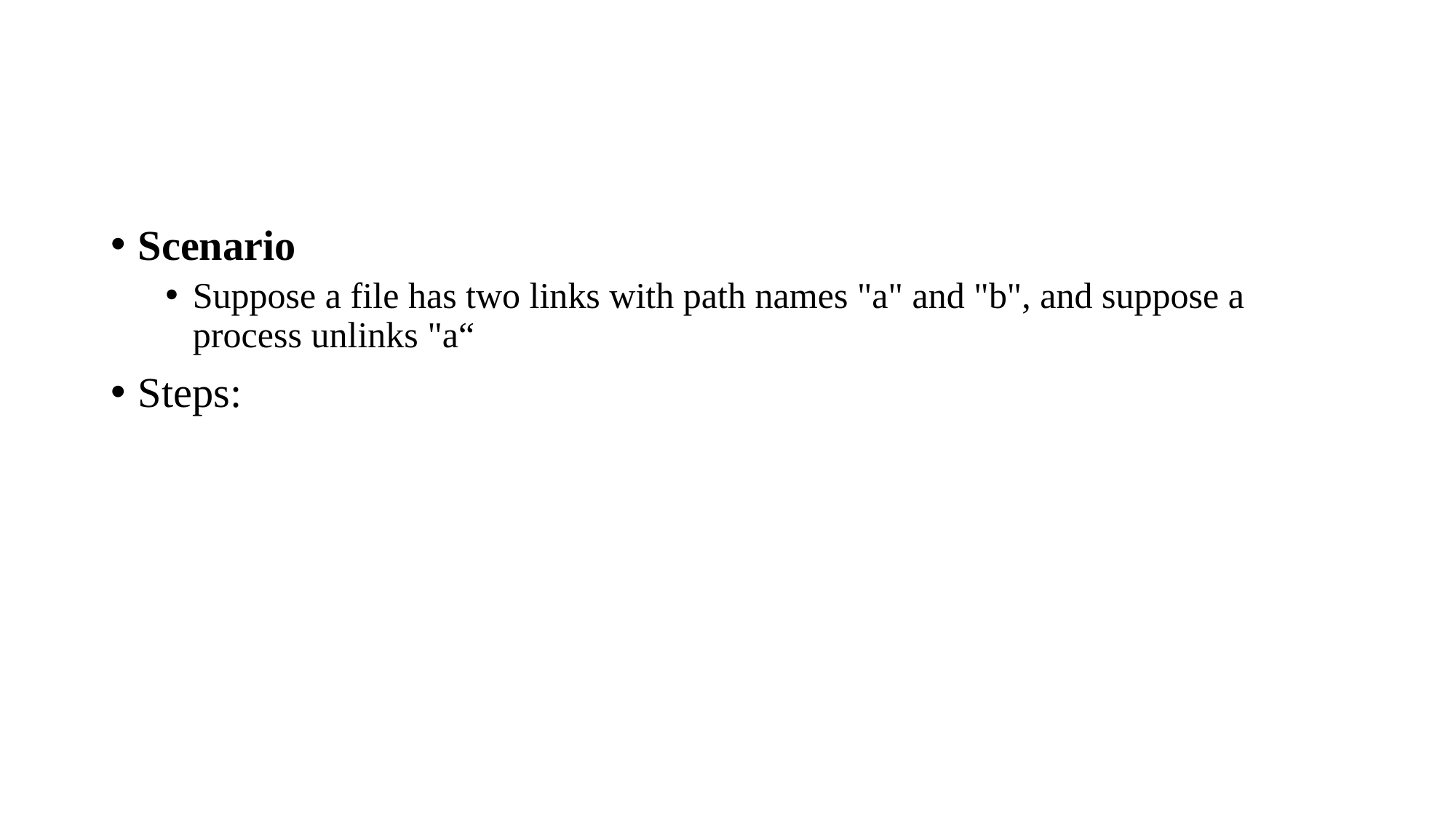

#
Scenario
Suppose a file has two links with path names "a" and "b", and suppose a process unlinks "a“
Steps: